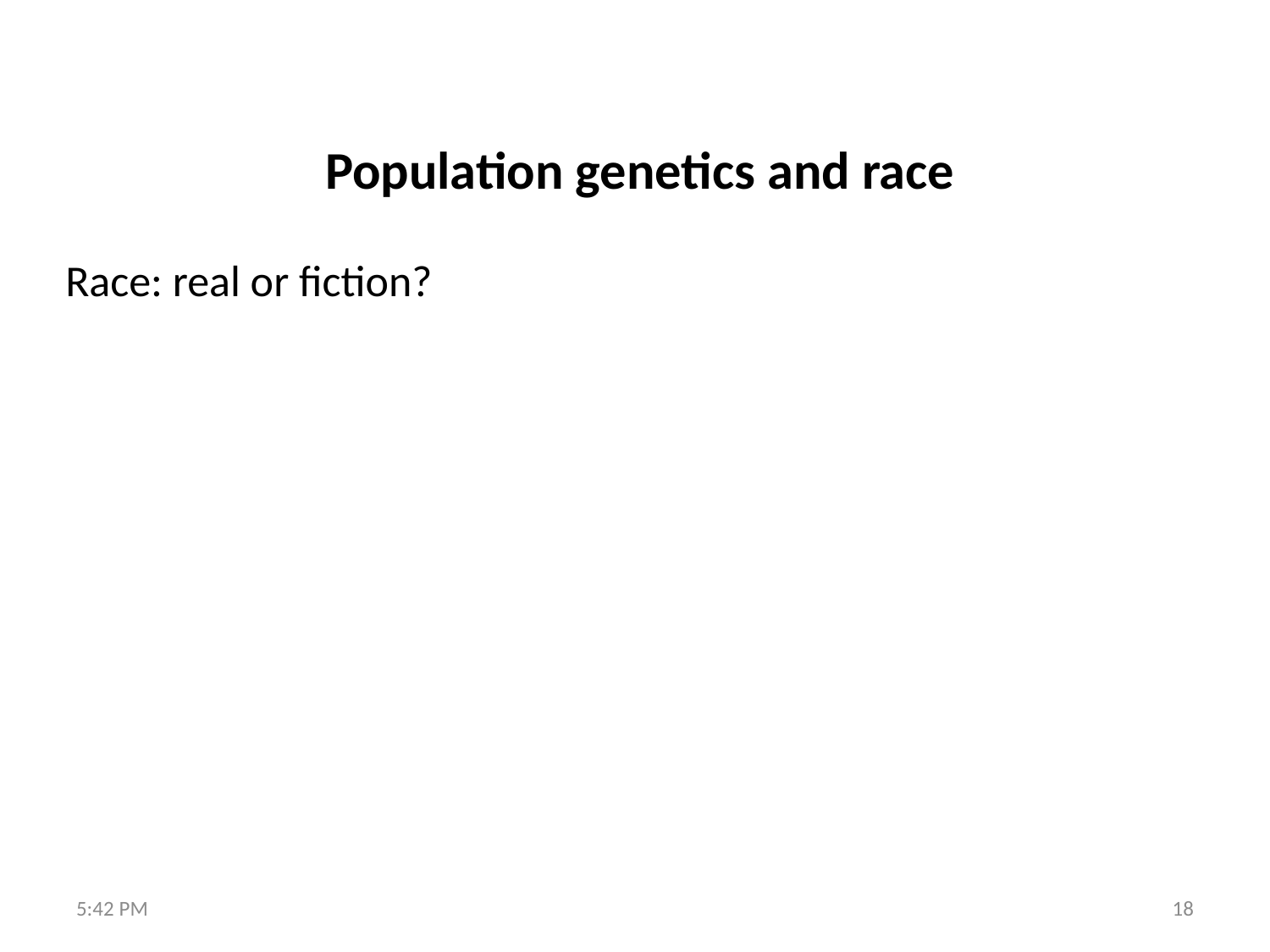

Population genetics and race

Race: real or fiction?
5:42 PM
18